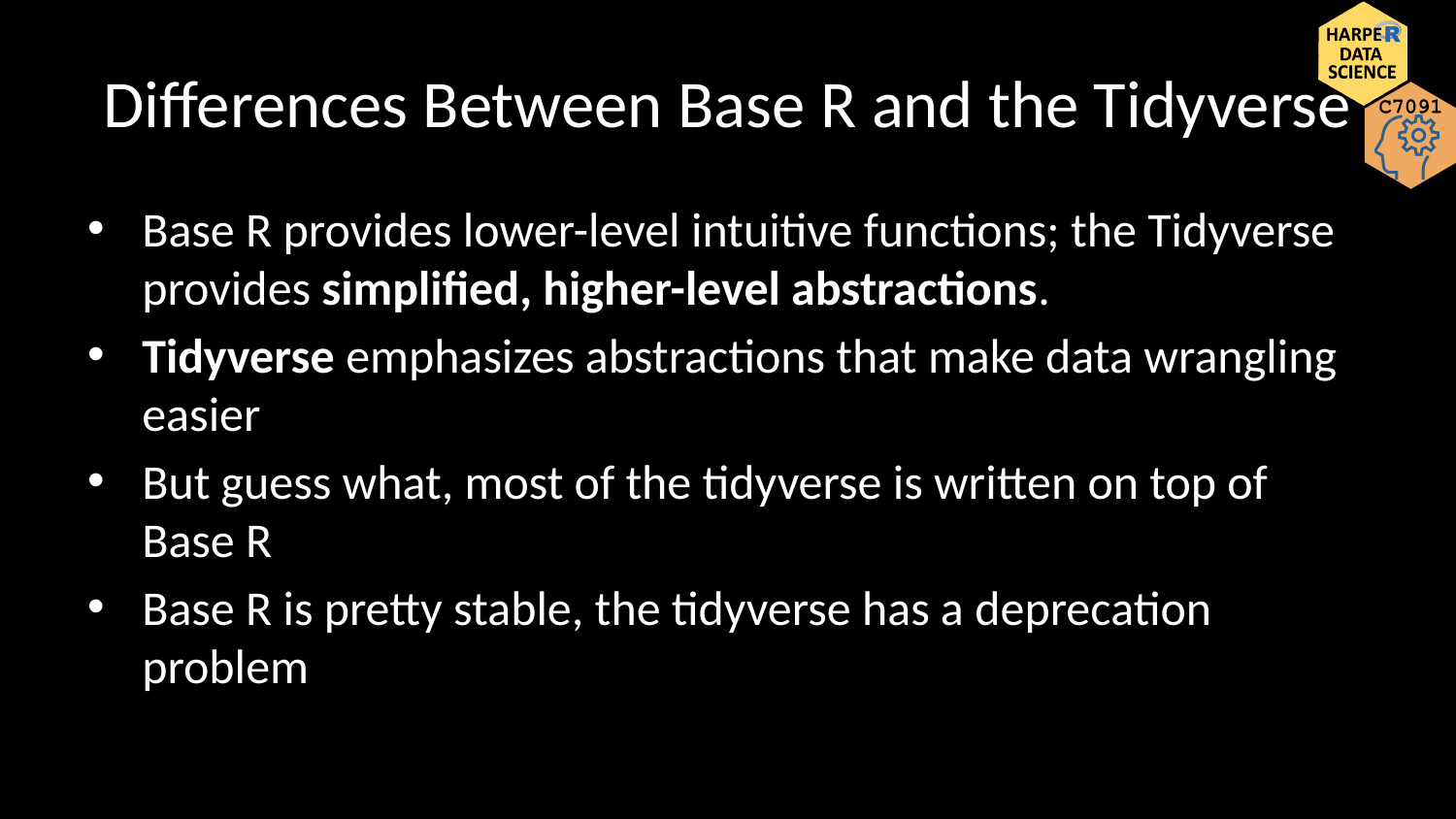

# Differences Between Base R and the Tidyverse
Base R provides lower-level intuitive functions; the Tidyverse provides simplified, higher-level abstractions.
Tidyverse emphasizes abstractions that make data wrangling easier
But guess what, most of the tidyverse is written on top of Base R
Base R is pretty stable, the tidyverse has a deprecation problem